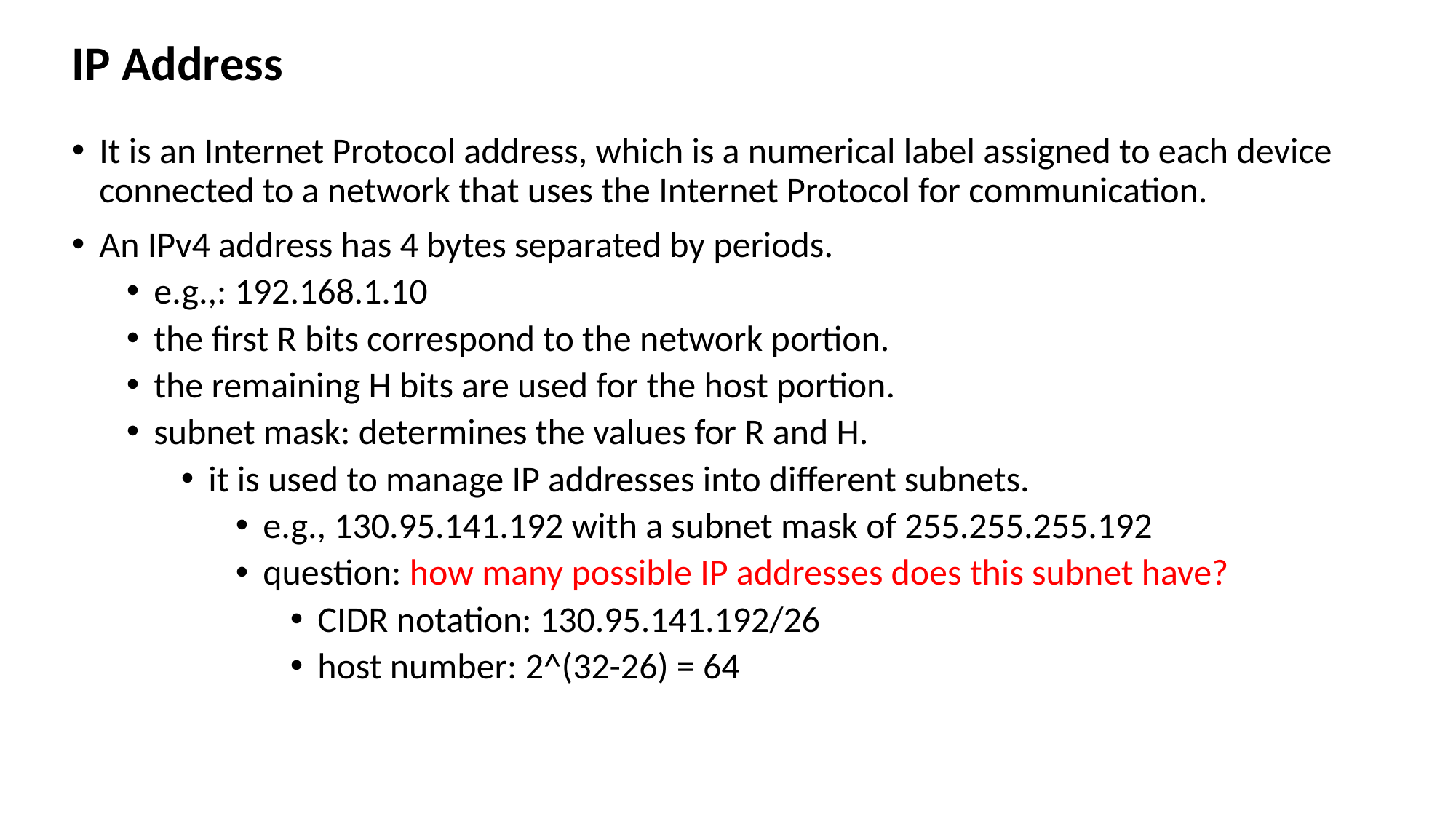

# IP Address
It is an Internet Protocol address, which is a numerical label assigned to each device connected to a network that uses the Internet Protocol for communication.
An IPv4 address has 4 bytes separated by periods.
e.g.,: 192.168.1.10
the first R bits correspond to the network portion.
the remaining H bits are used for the host portion.
subnet mask: determines the values for R and H.
it is used to manage IP addresses into different subnets.
e.g., 130.95.141.192 with a subnet mask of 255.255.255.192
question: how many possible IP addresses does this subnet have?
CIDR notation: 130.95.141.192/26
host number: 2^(32-26) = 64